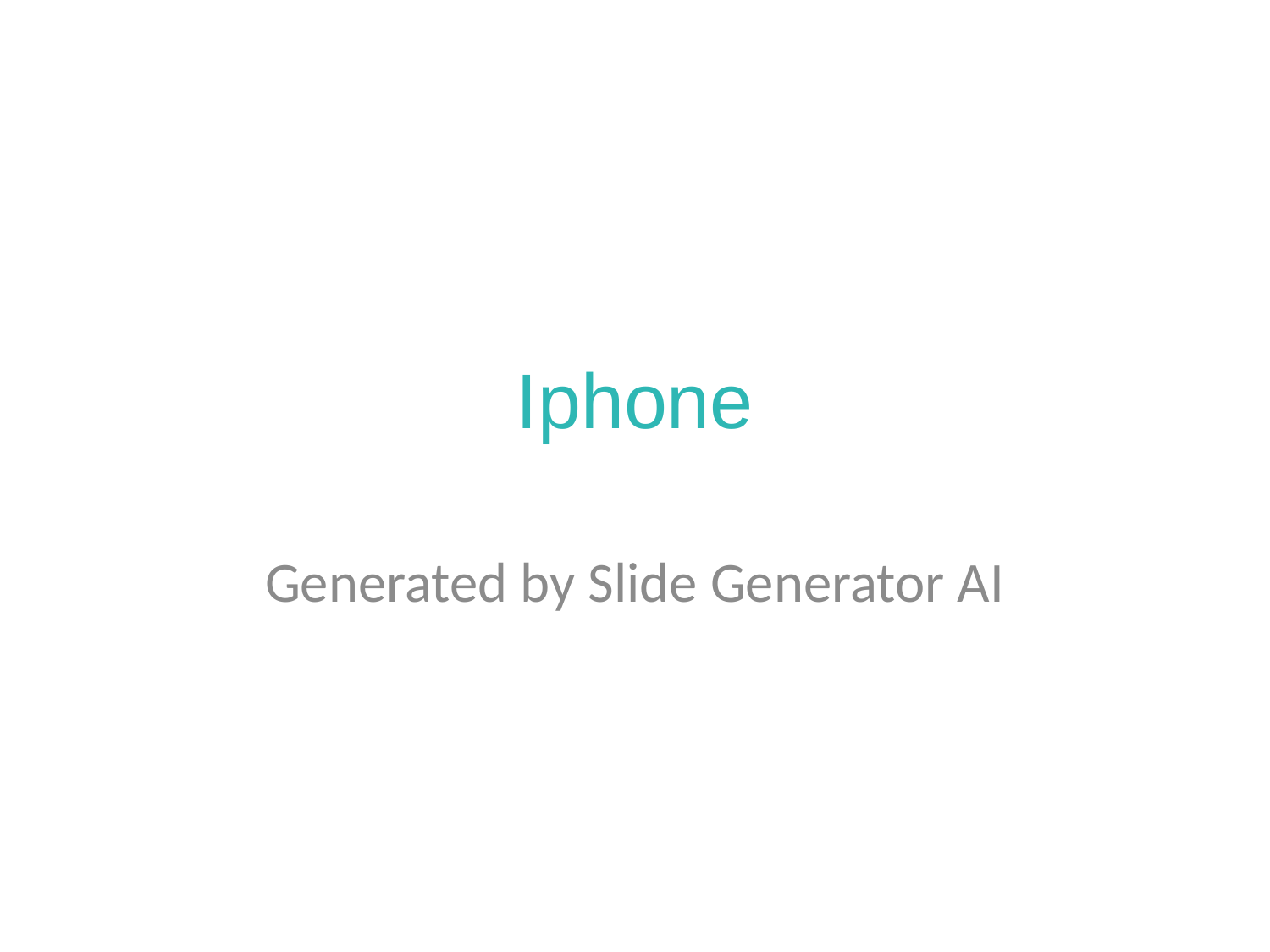

# Iphone
Generated by Slide Generator AI